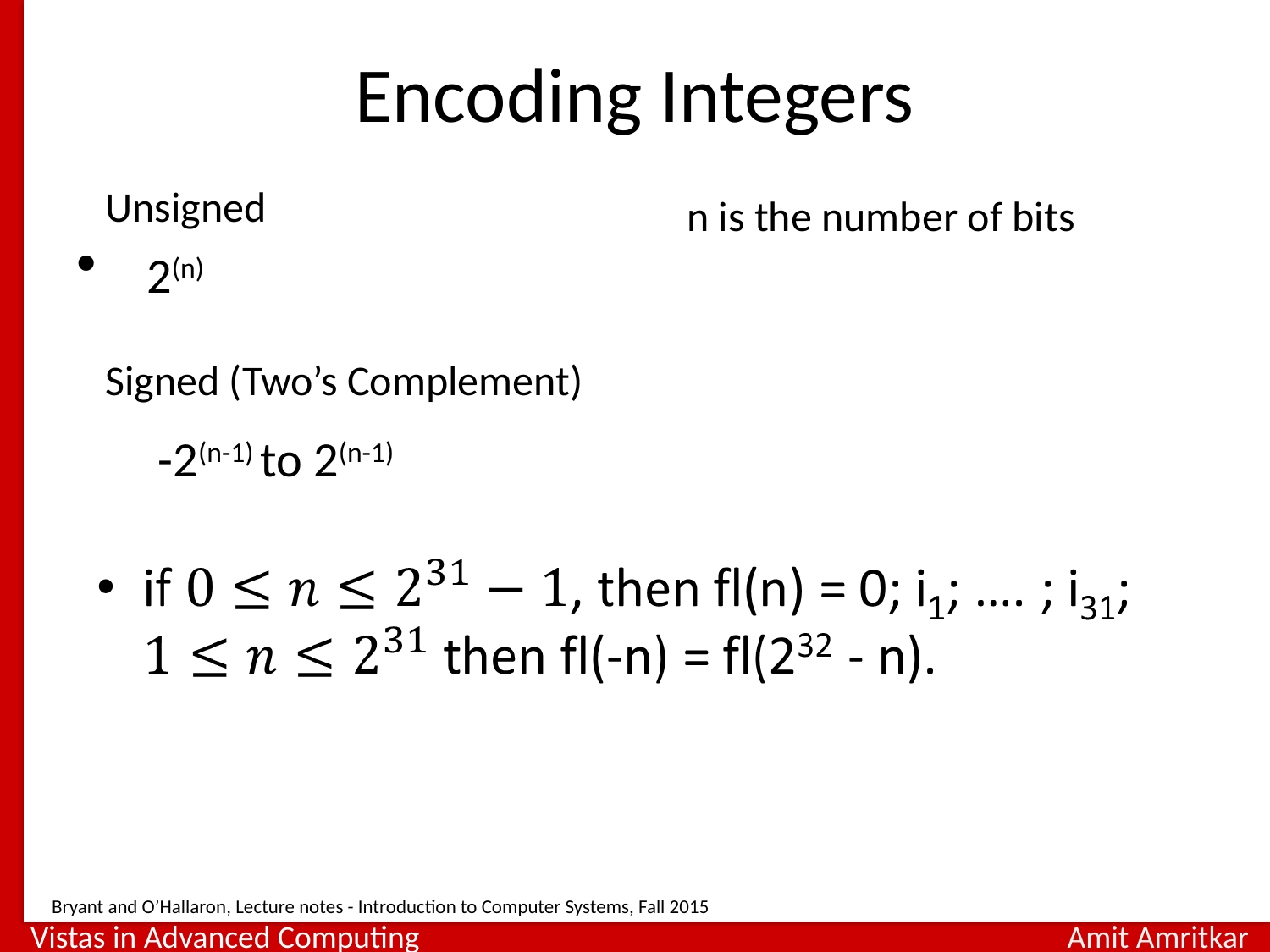

# Encoding Integers
Unsigned
n is the number of bits

2(n)
Signed (Two’s Complement)
-2(n-1) to 2(n-1)
Bryant and O’Hallaron, Lecture notes - Introduction to Computer Systems, Fall 2015